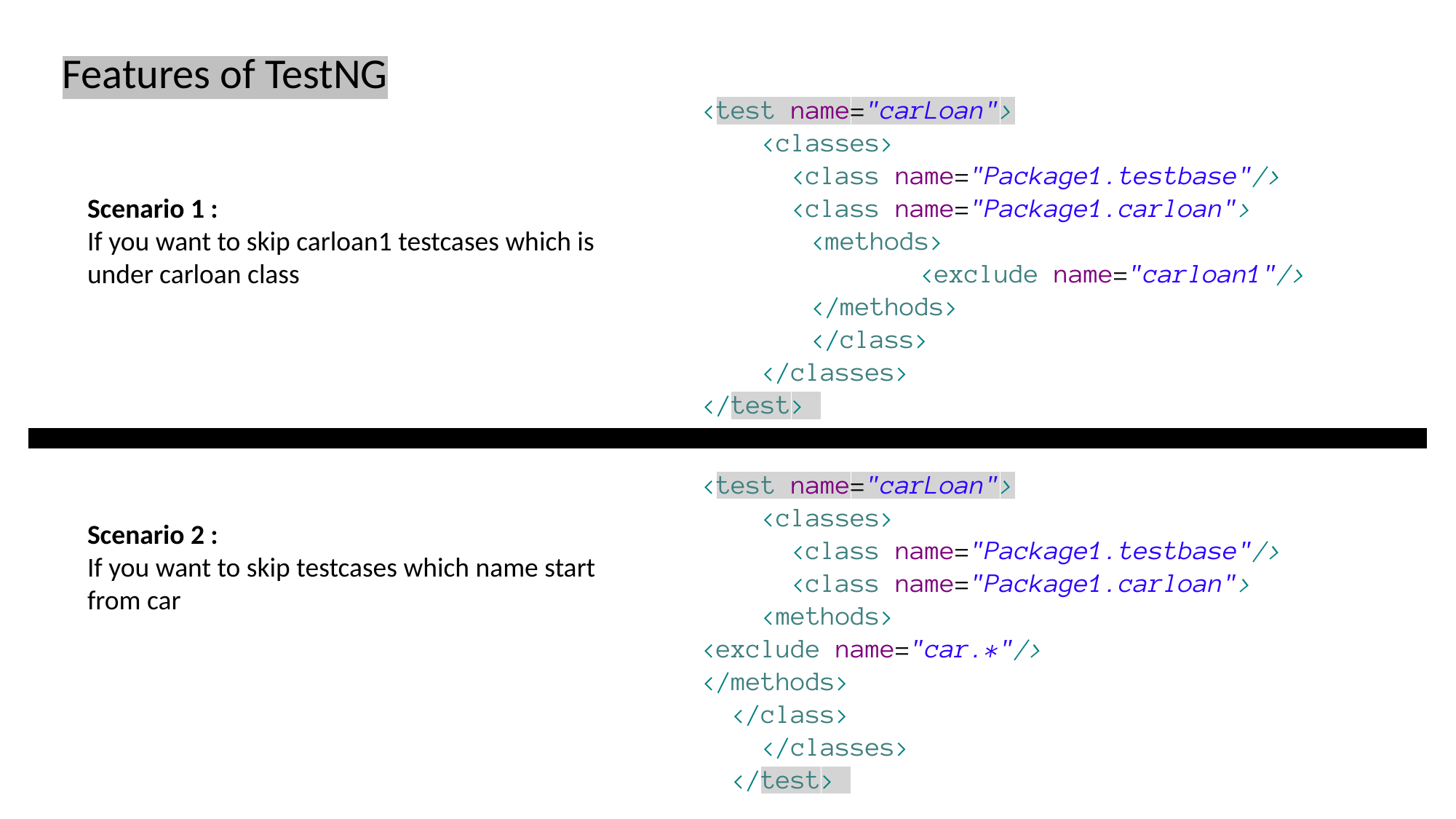

Features of TestNG
<test name="carLoan">
    <classes>
      <class name="Package1.testbase"/>
      <class name="Package1.carloan">
    	<methods>
		<exclude name="carloan1"/>
	</methods>
  	</class>
    </classes>
</test>
Scenario 1 :
If you want to skip carloan1 testcases which is    under carloan class

<test name="carLoan">
    <classes>
      <class name="Package1.testbase"/>
      <class name="Package1.carloan">
    <methods>
<exclude name="car.*"/>
</methods>
  </class>
    </classes>
  </test>
Scenario 2 :
If you want to skip testcases which name start from car